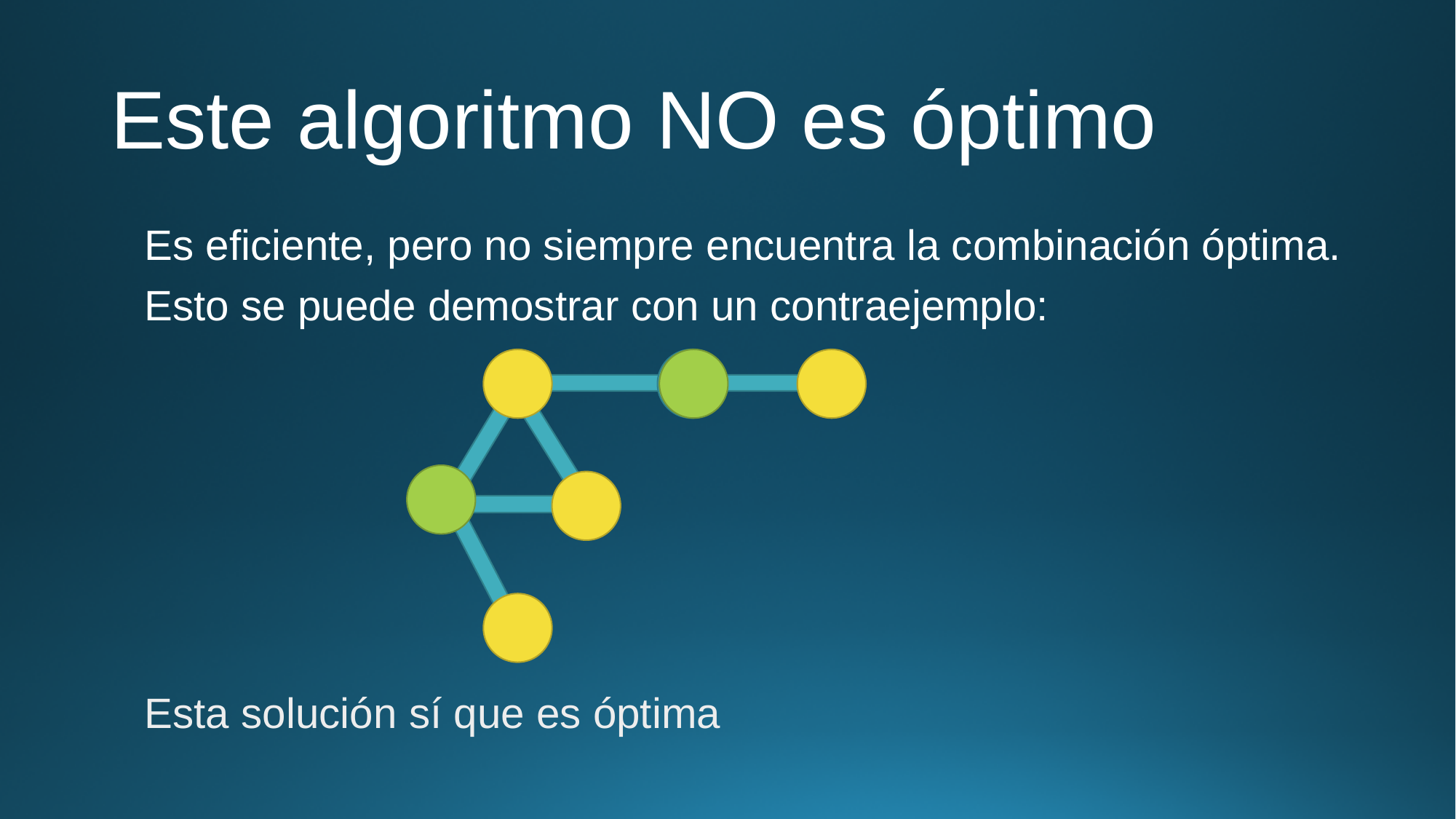

# Este algoritmo NO es óptimo
Es eficiente, pero no siempre encuentra la combinación óptima.
Esto se puede demostrar con un contraejemplo:

Esta solución sí que es óptima